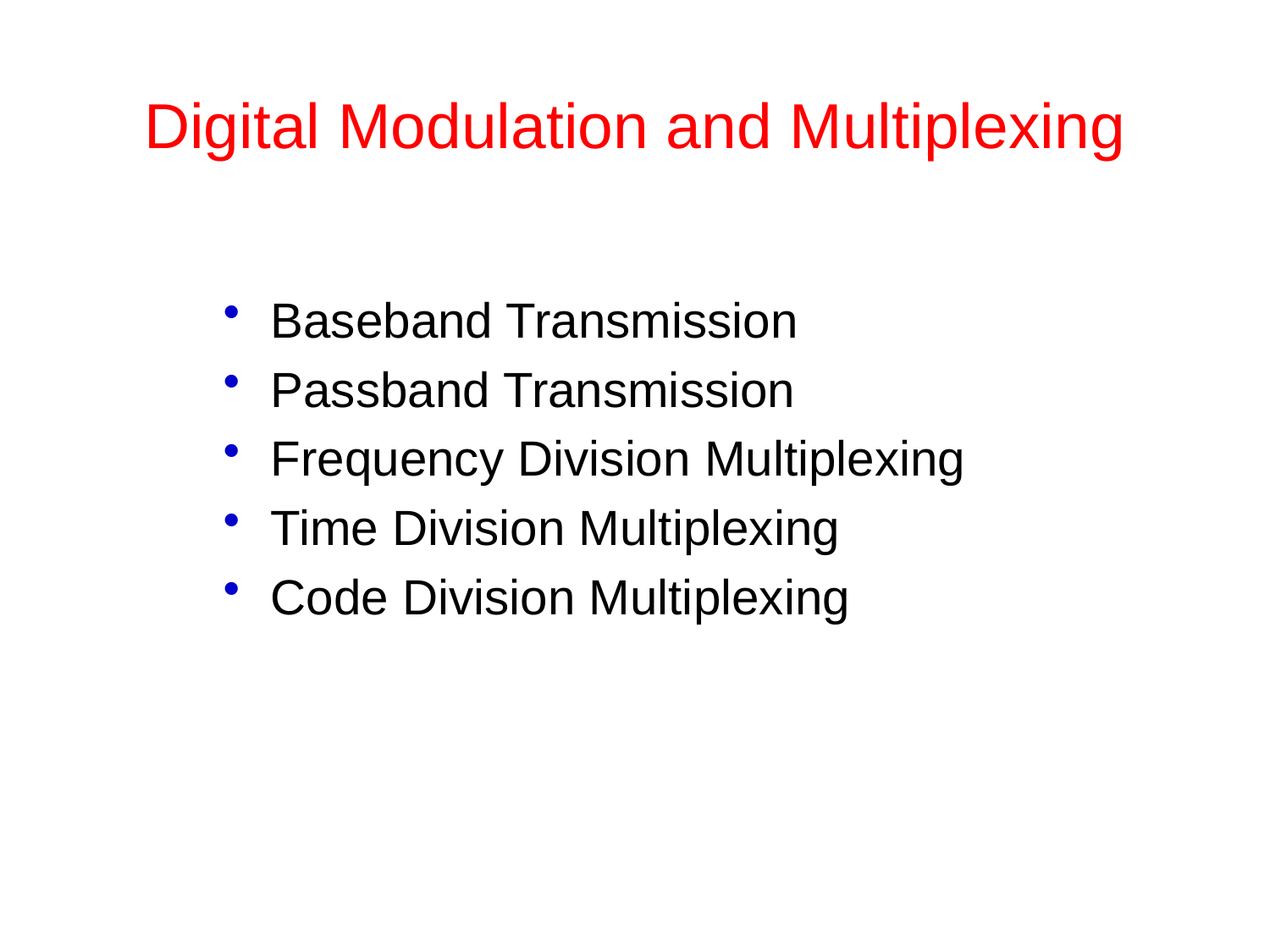

# Digital Modulation and Multiplexing
Baseband Transmission
Passband Transmission
Frequency Division Multiplexing
Time Division Multiplexing
Code Division Multiplexing